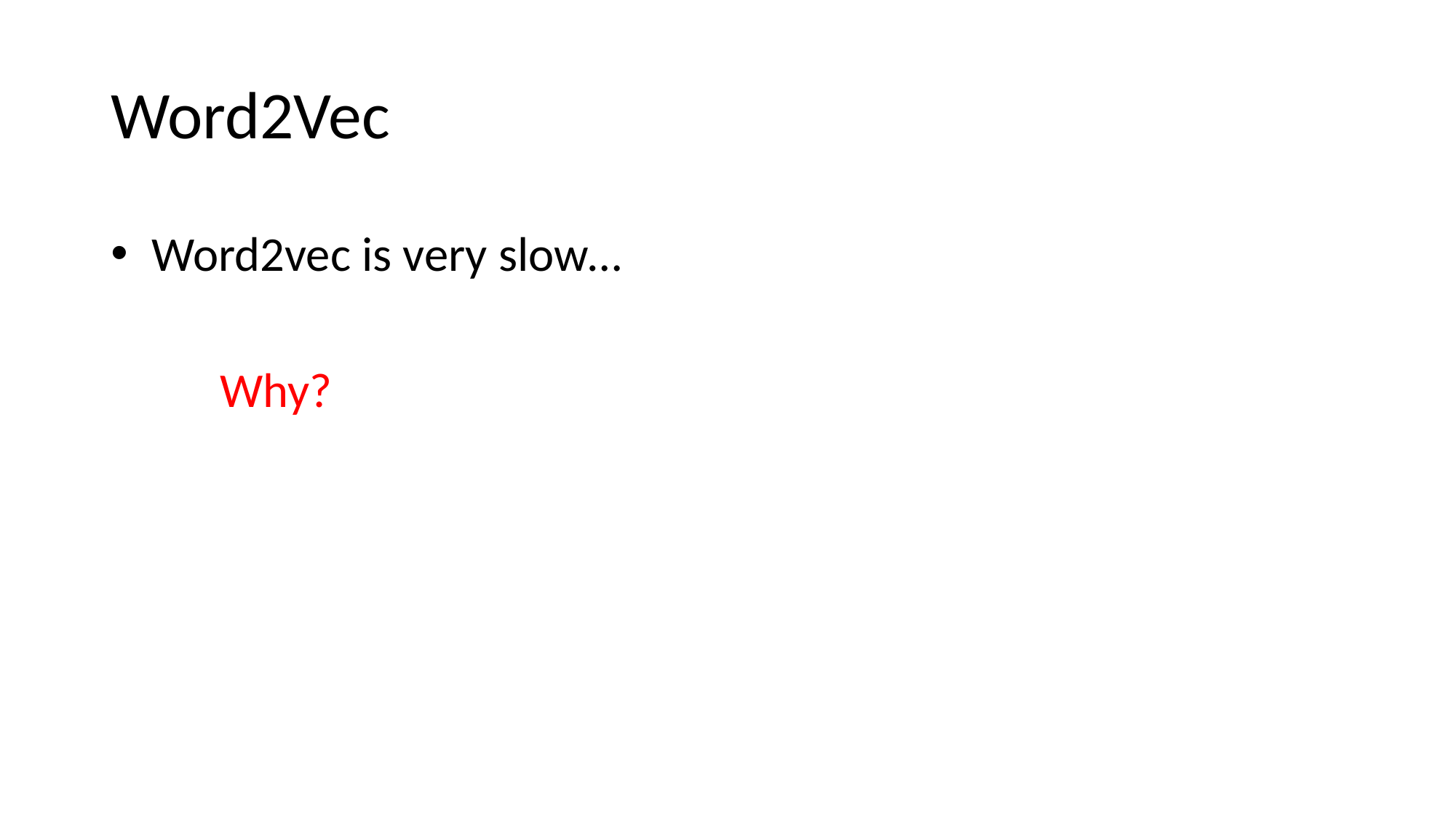

# Word2Vec
Word2vec is very slow…

	Why?